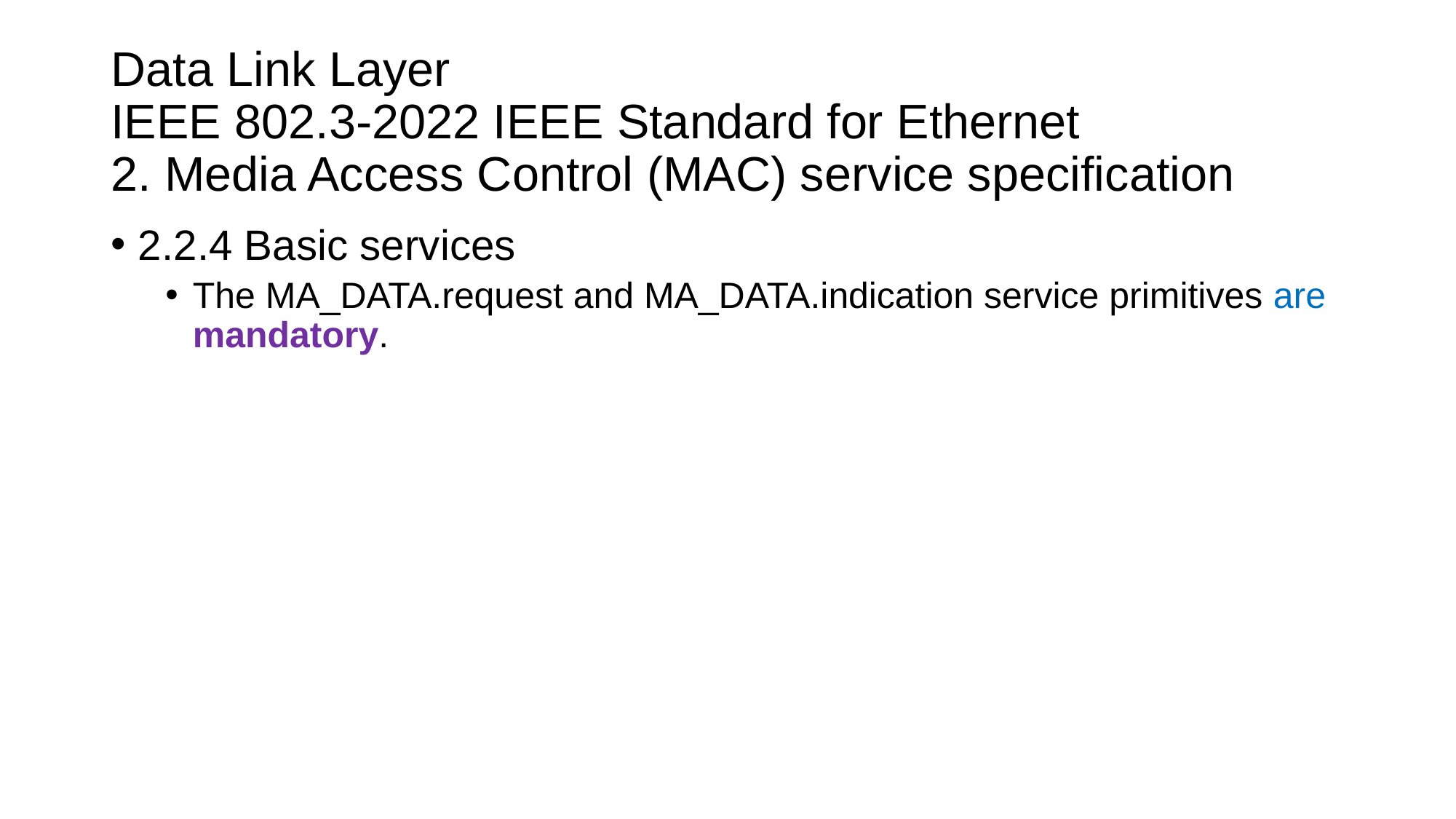

# Data Link Layer IEEE 802.3-2022 IEEE Standard for Ethernet 2. Media Access Control (MAC) service specification
2.2.4 Basic services
The MA_DATA.request and MA_DATA.indication service primitives are mandatory.